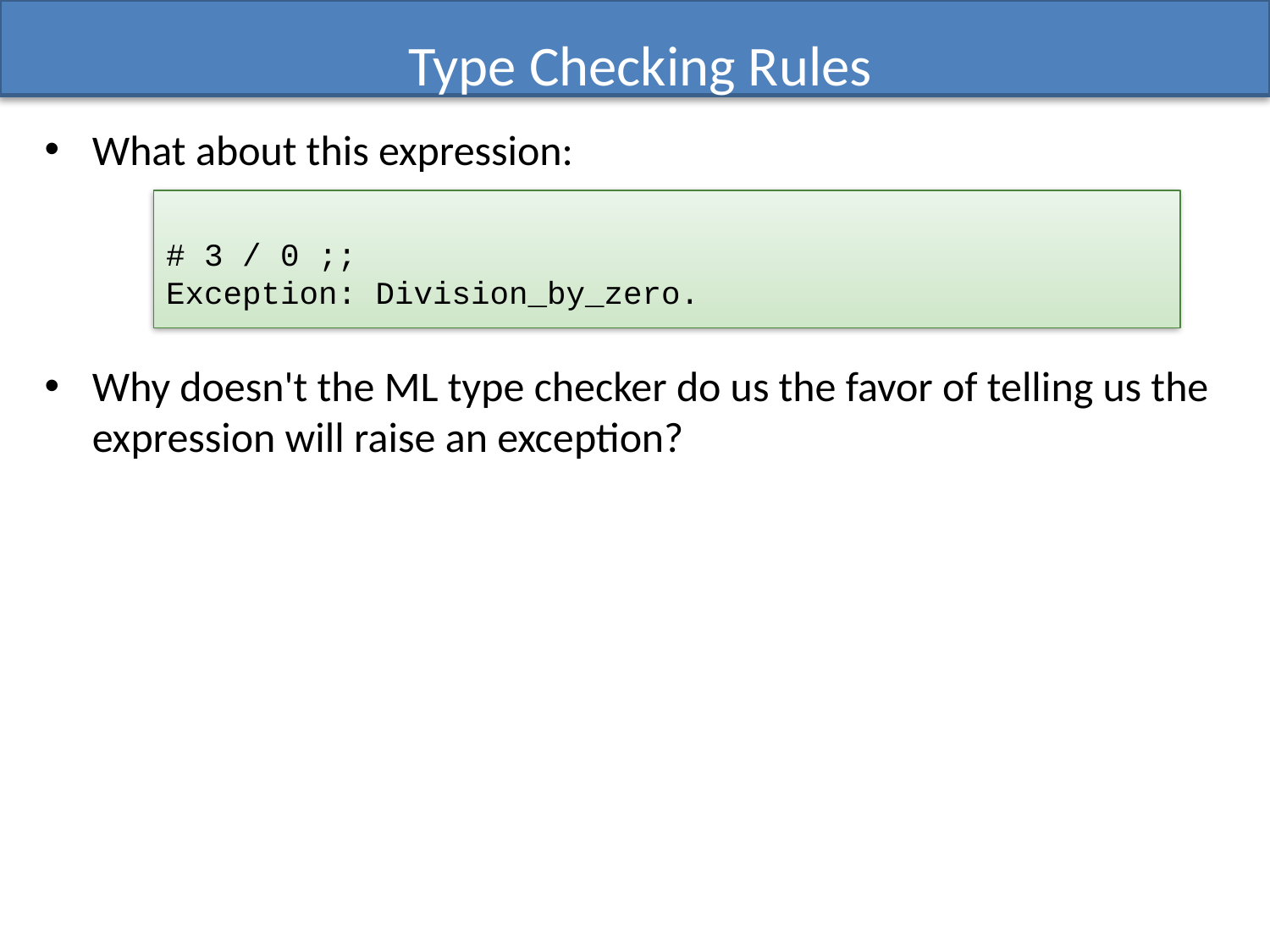

# Type Checking Rules
What about this expression:

Why doesn't the ML type checker do us the favor of telling us the expression will raise an exception?

# 3 / 0 ;;
Exception: Division_by_zero.